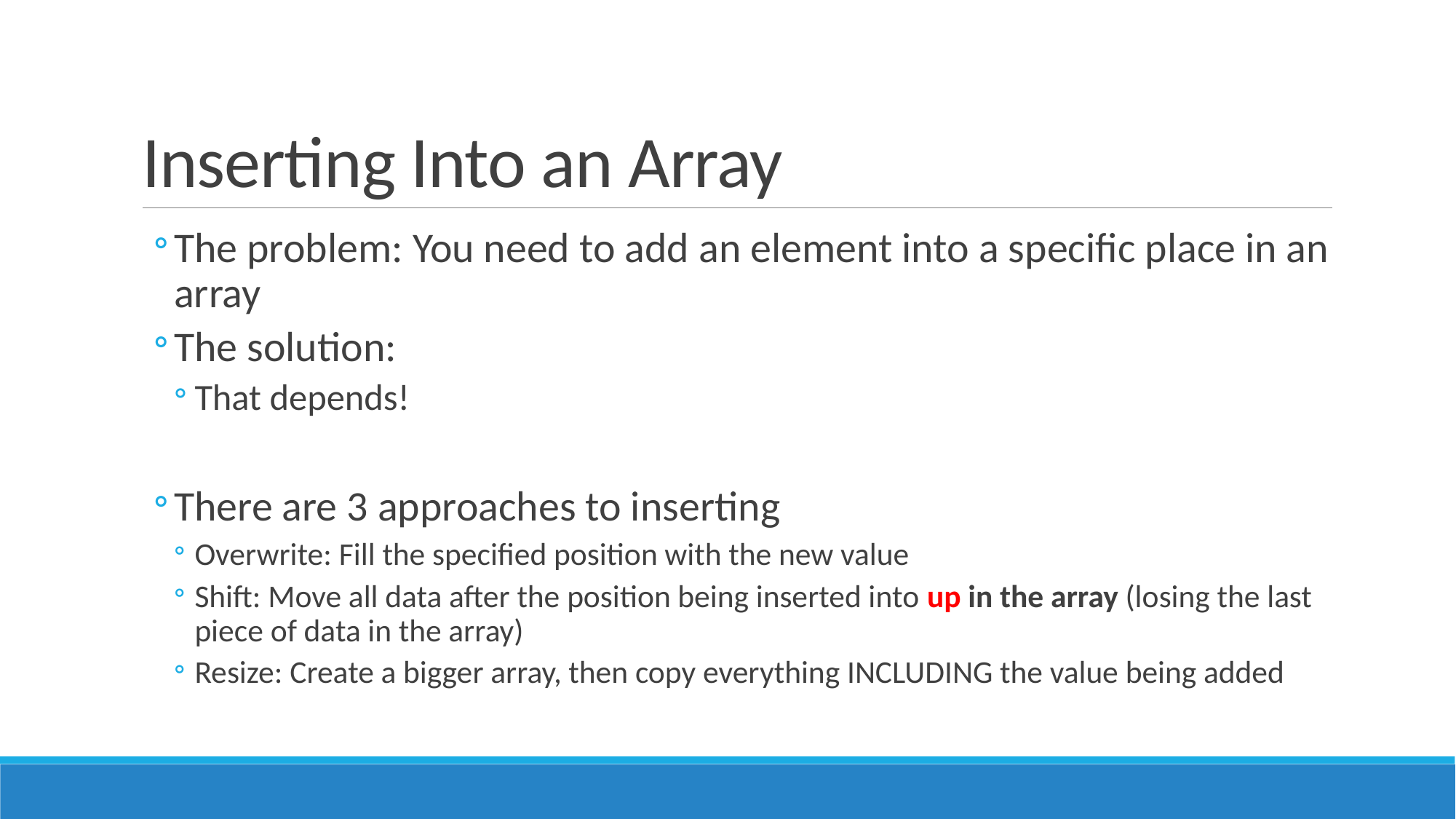

# Inserting Into an Array
The problem: You need to add an element into a specific place in an array
The solution:
That depends!

There are 3 approaches to inserting
Overwrite: Fill the specified position with the new value
Shift: Move all data after the position being inserted into up in the array (losing the last piece of data in the array)
Resize: Create a bigger array, then copy everything INCLUDING the value being added